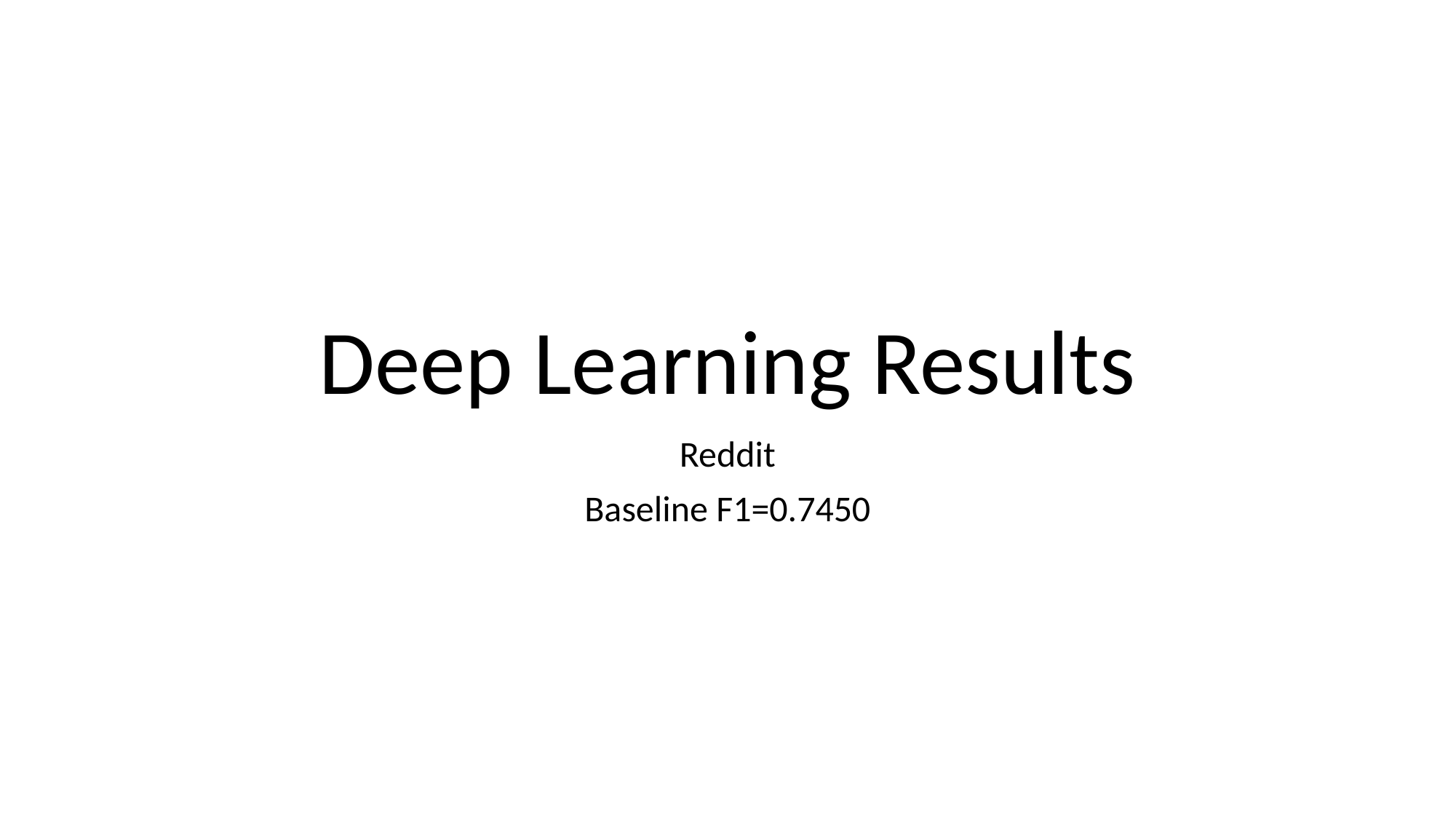

# Deep Learning Results
Reddit
Baseline F1=0.7450